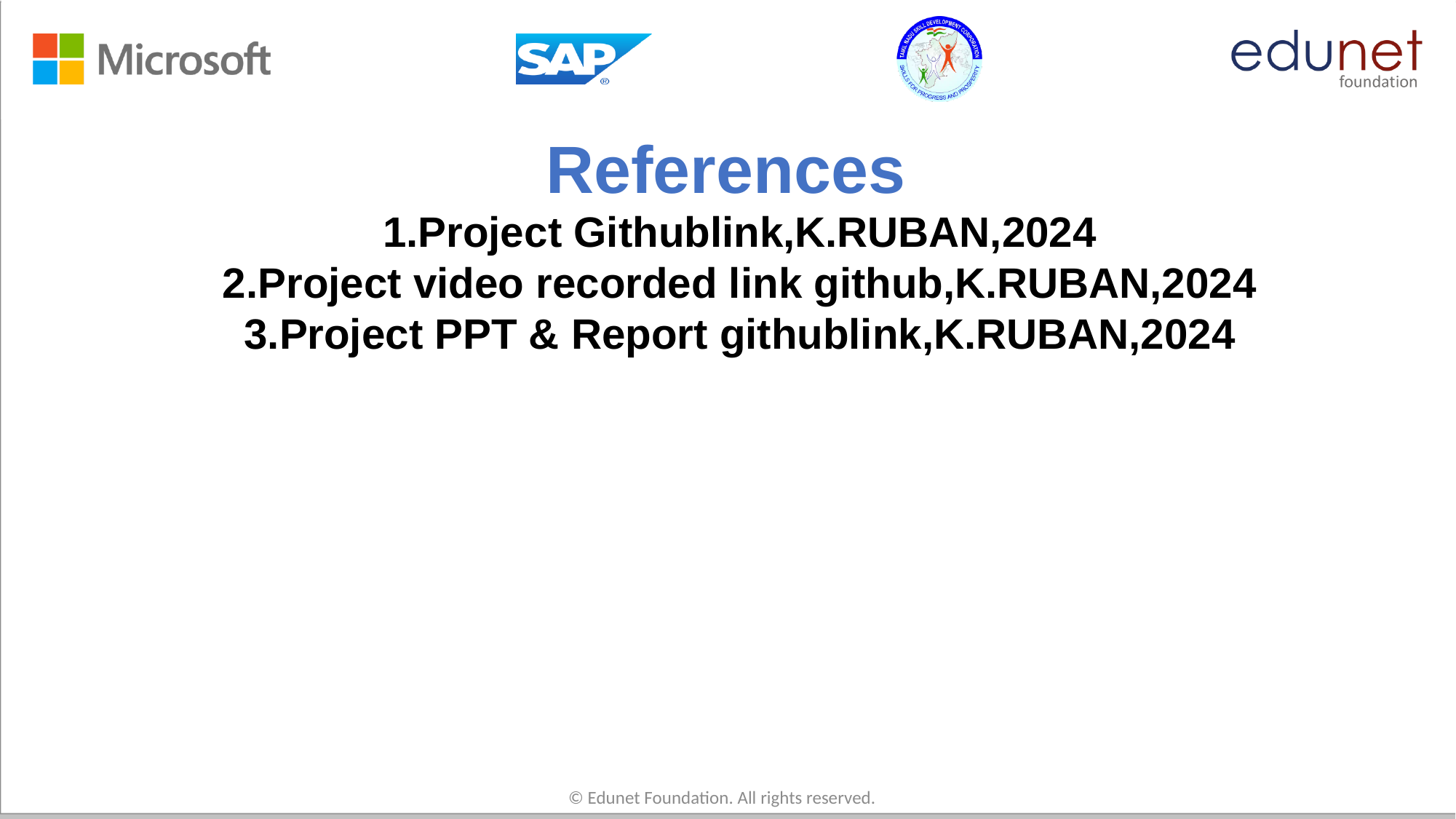

# References
1.Project Githublink,K.RUBAN,2024
2.Project video recorded link github,K.RUBAN,2024
3.Project PPT & Report githublink,K.RUBAN,2024

© Edunet Foundation. All rights reserved.